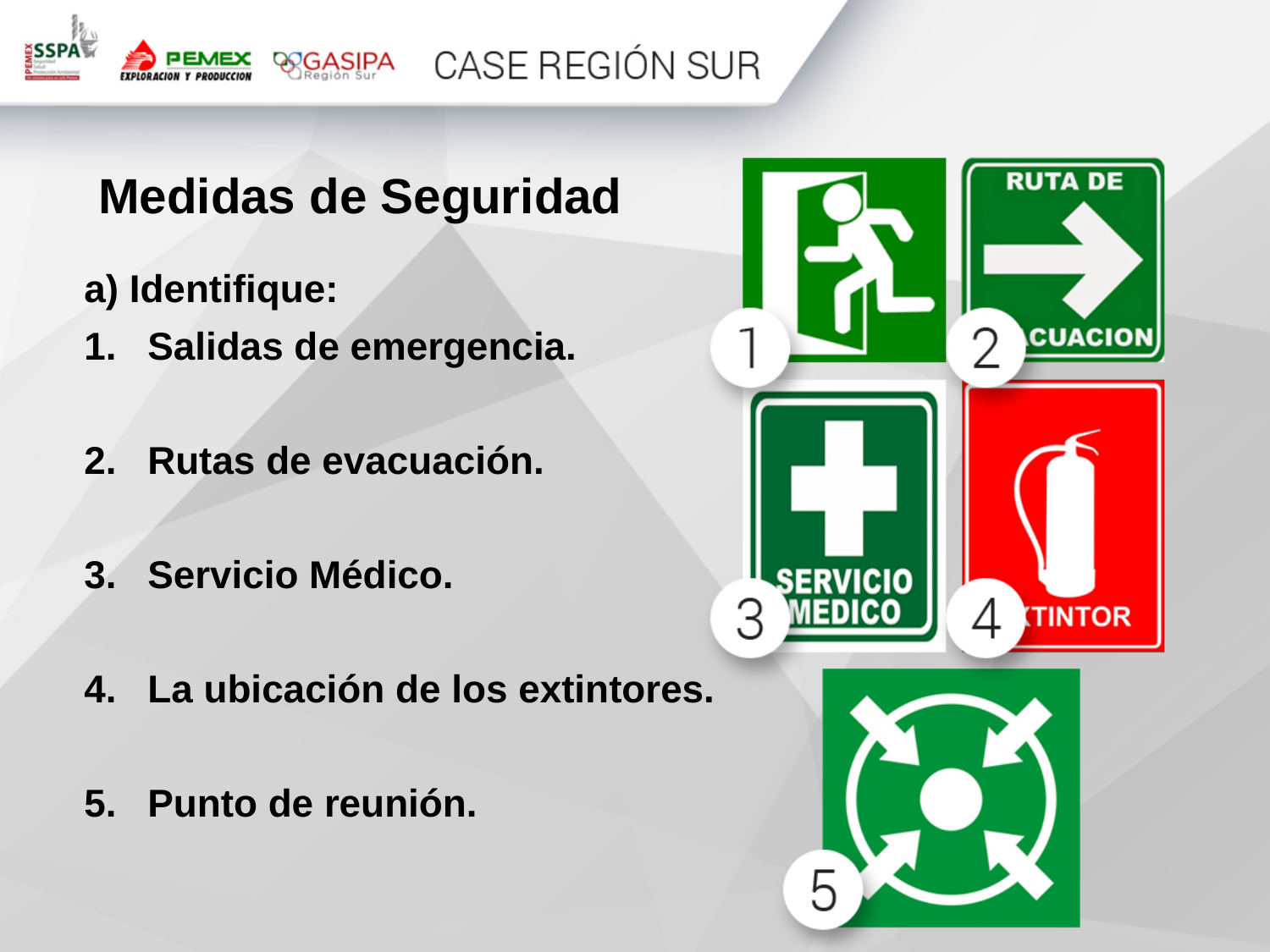

Medidas de Seguridad
 Identifique:
Salidas de emergencia.

Rutas de evacuación.

Servicio Médico.

La ubicación de los extintores.

Punto de reunión.